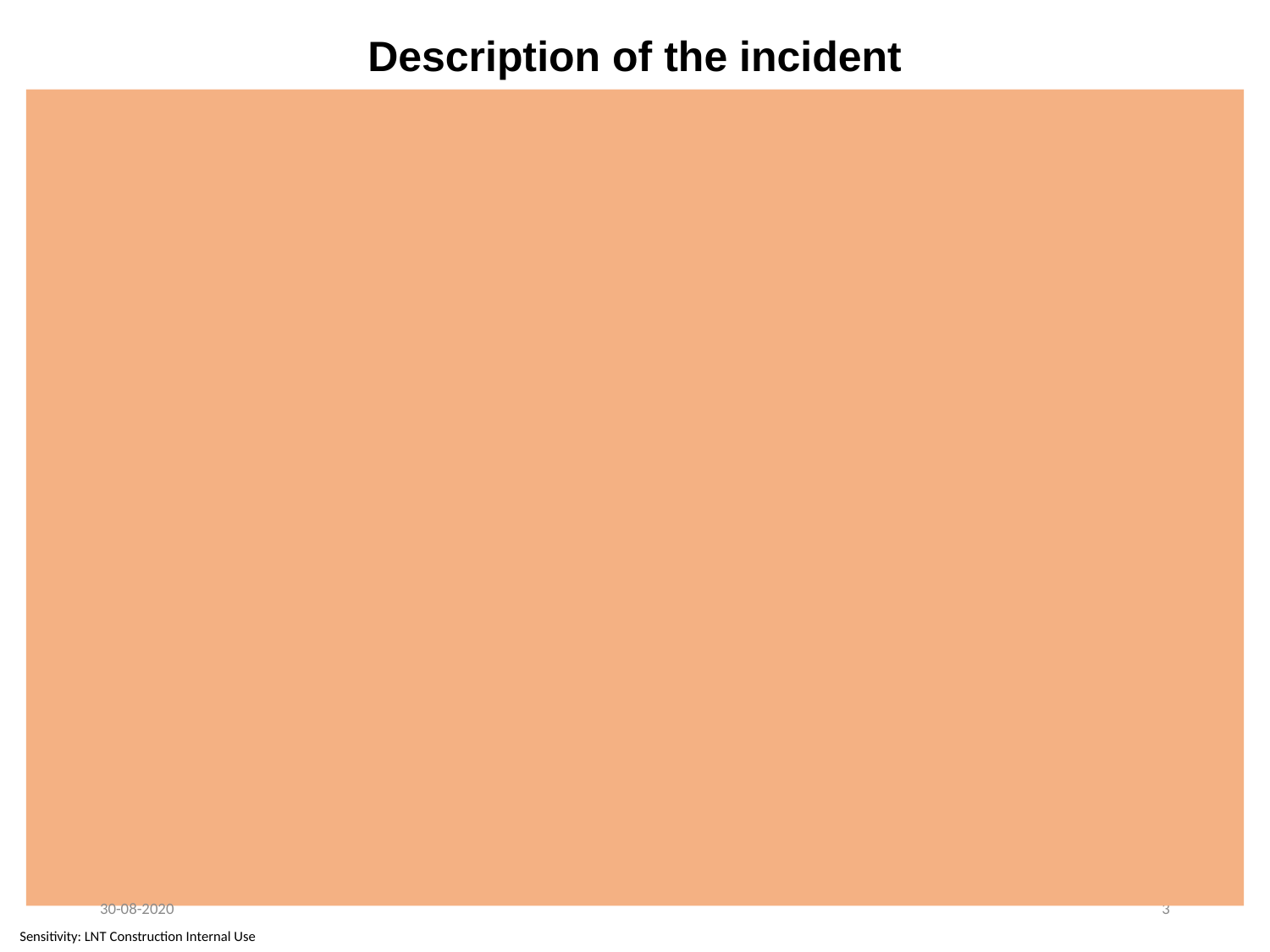

# Description of the incident

30-08-2020
3